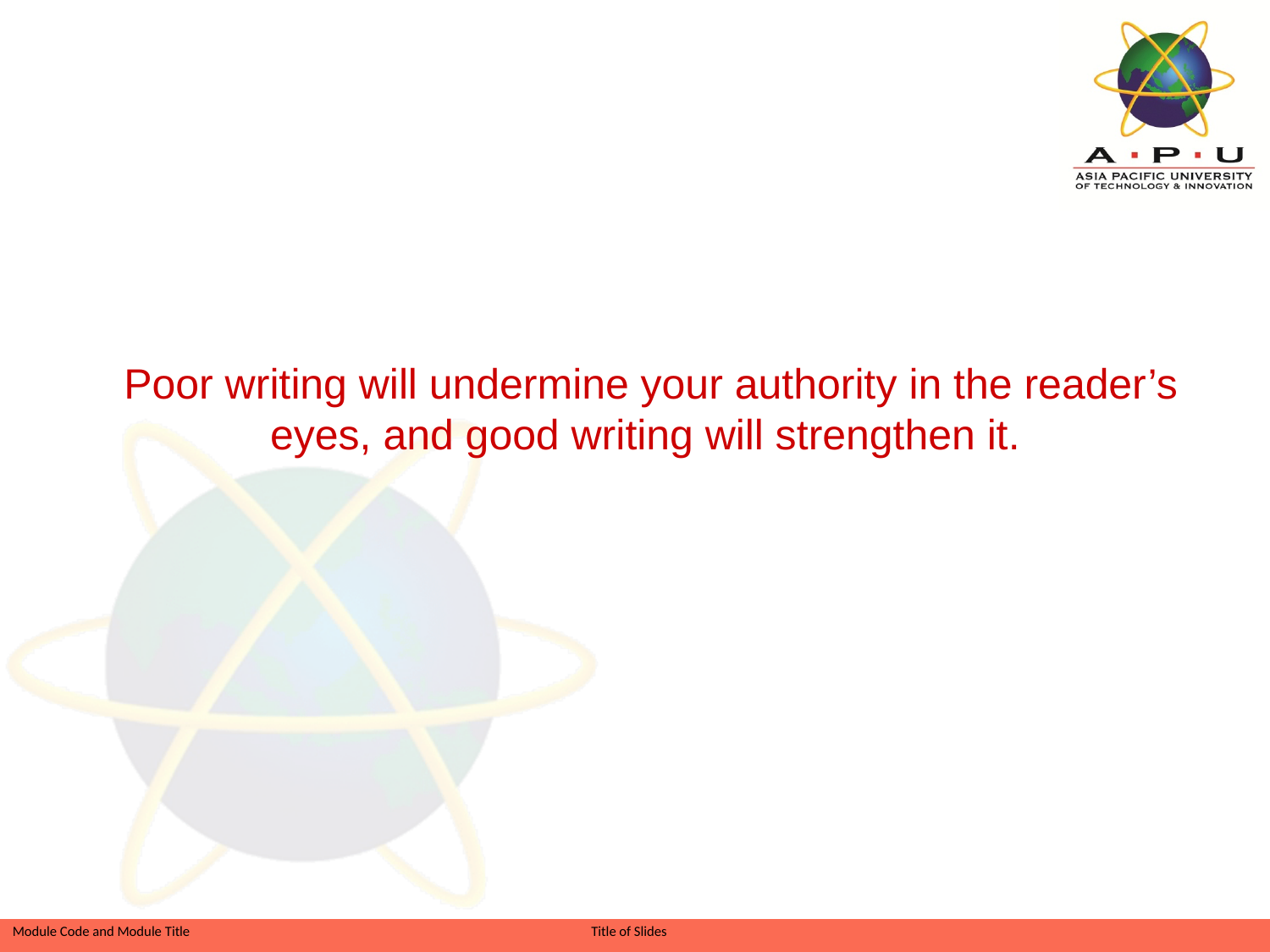

Poor writing will undermine your authority in the reader’s eyes, and good writing will strengthen it.
Slide 3 of 41